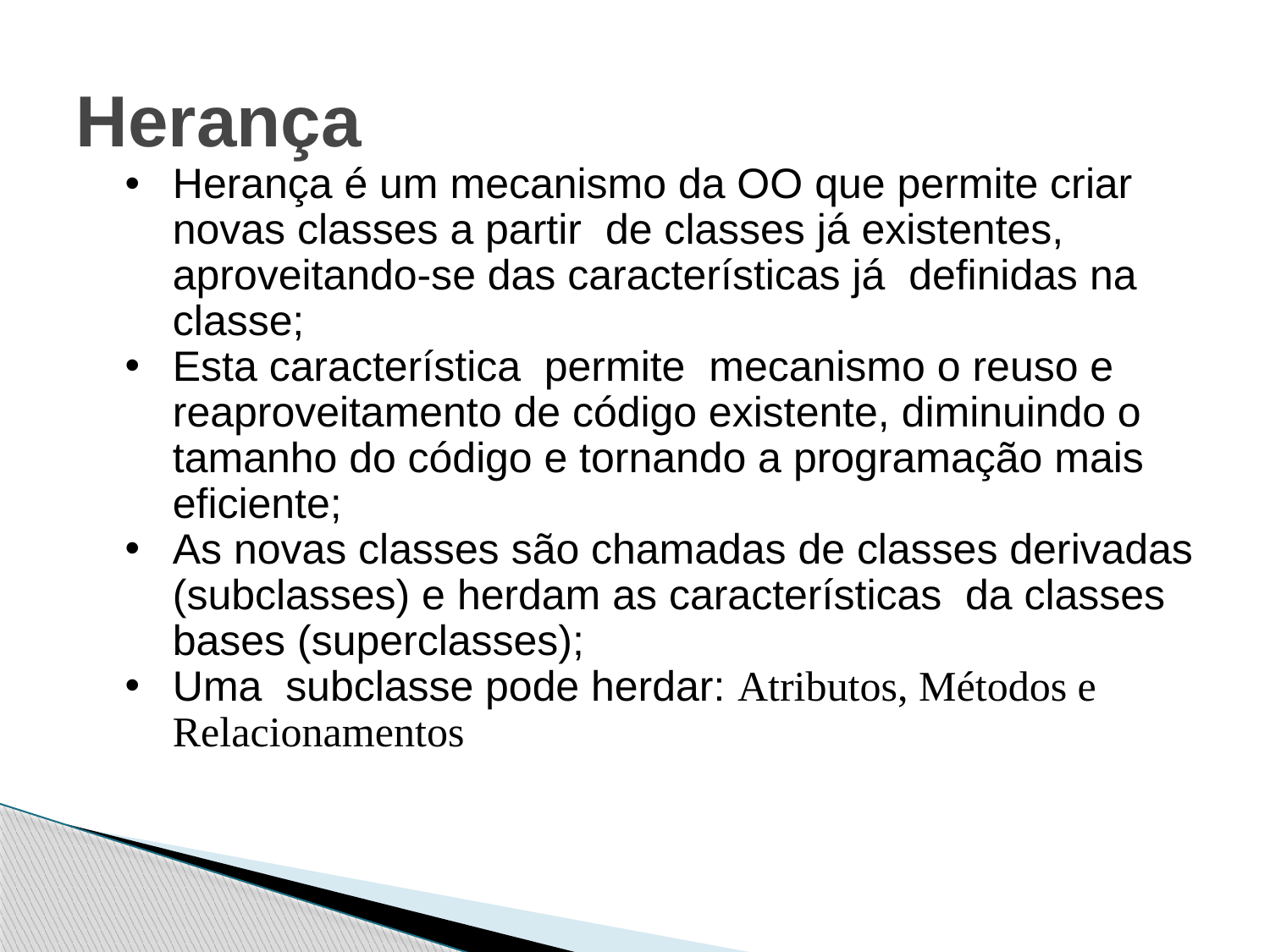

# Herança
Herança é um mecanismo da OO que permite criar novas classes a partir  de classes já existentes, aproveitando-se das características já  definidas na classe;
Esta característica  permite  mecanismo o reuso e  reaproveitamento de código existente, diminuindo o tamanho do código e tornando a programação mais eficiente;
As novas classes são chamadas de classes derivadas (subclasses) e herdam as características  da classes bases (superclasses);
Uma  subclasse pode herdar: Atributos, Métodos e Relacionamentos